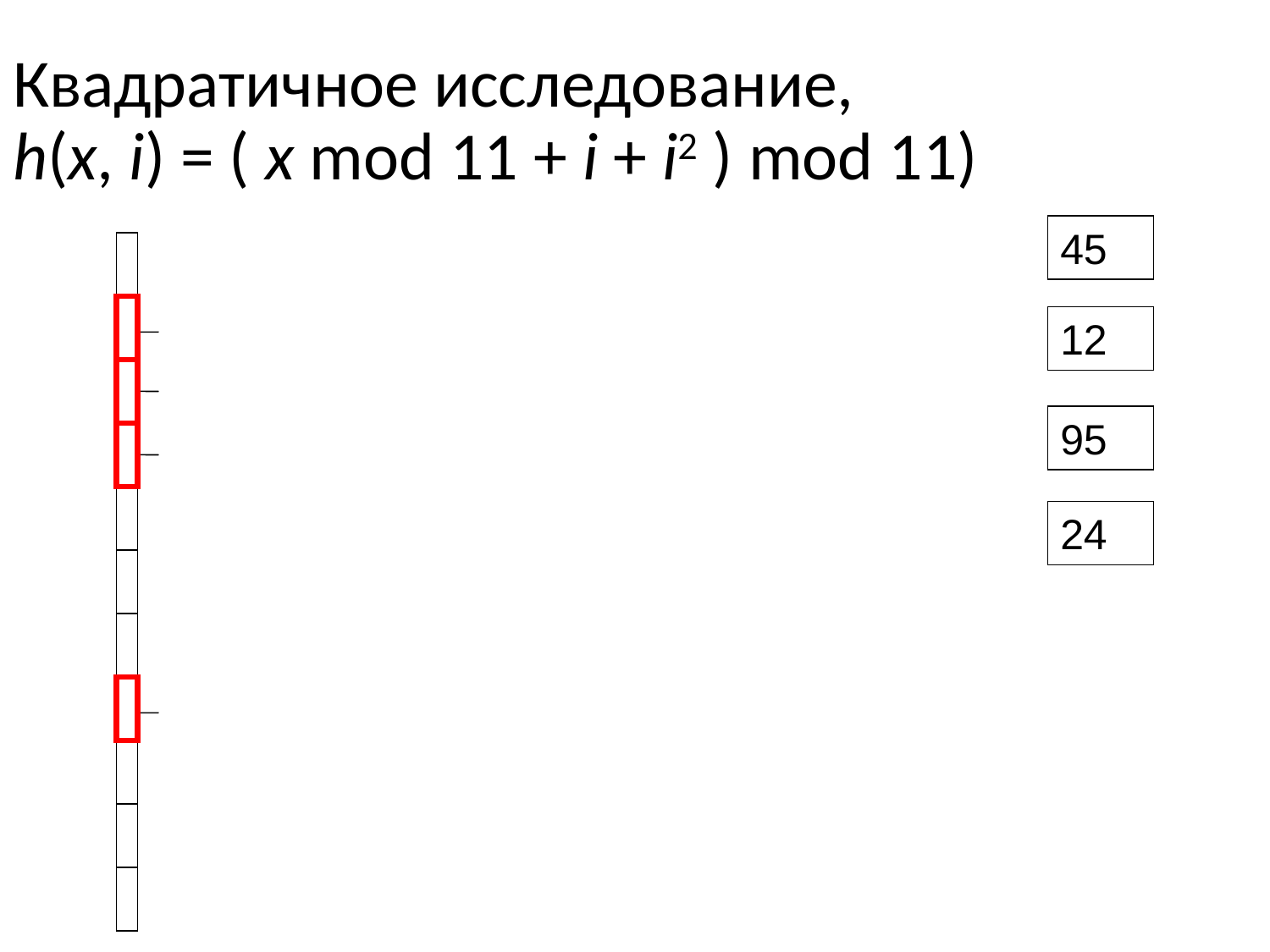

# Квадратичное исследование, h(x, i) = ( x mod 11 + i + i2 ) mod 11)
45

12

95

24